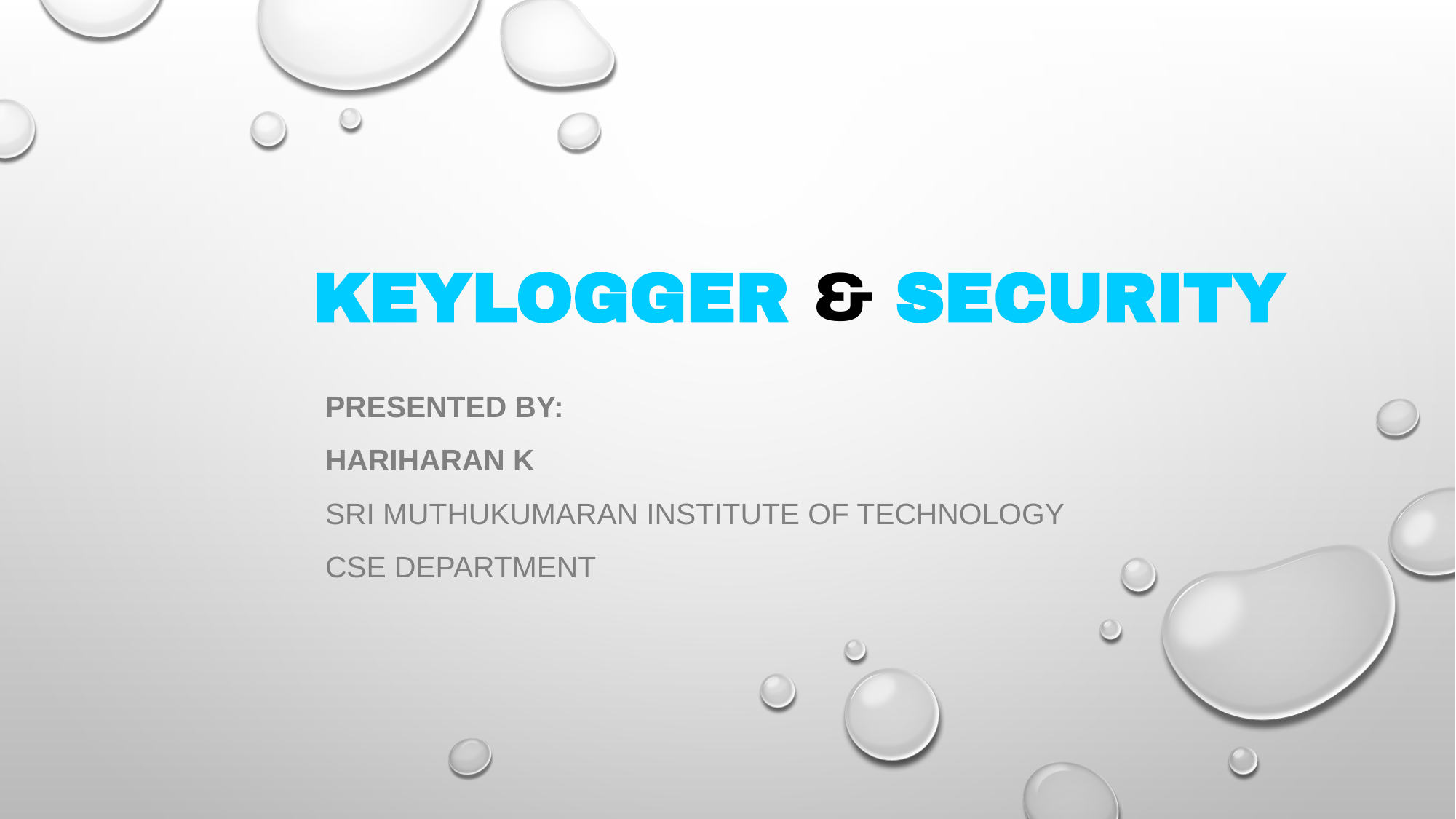

# Keylogger & Security
Presented by:
hariharan k
Sri muthukumaran institute of technology
CSE Department